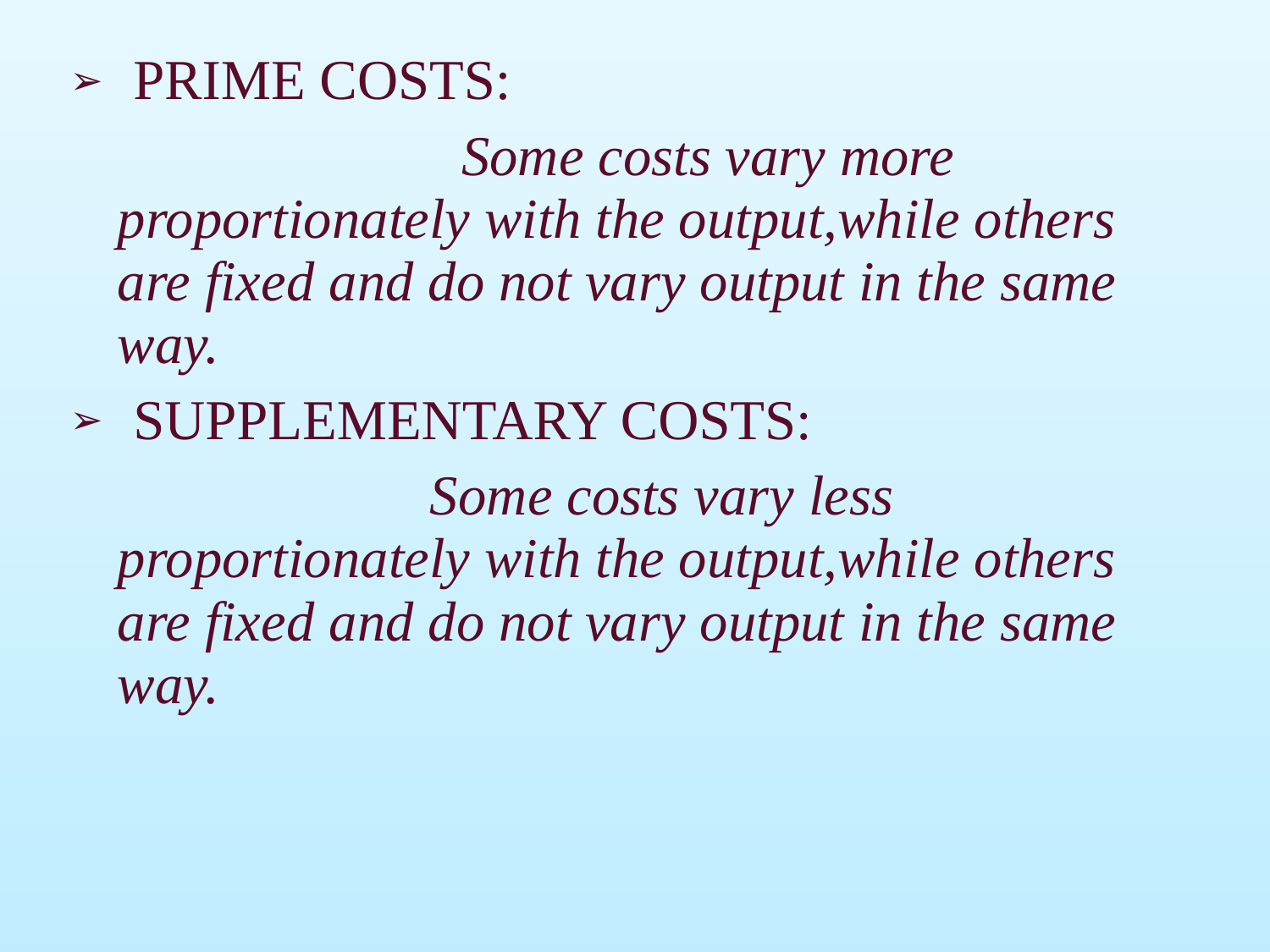

PRIME COSTS:
                         Some costs vary more    proportionately with the output,while others are fixed and do not vary output in the same way.
 SUPPLEMENTARY COSTS:
                       Some costs vary less proportionately with the output,while others are fixed and do not vary output in the same way.